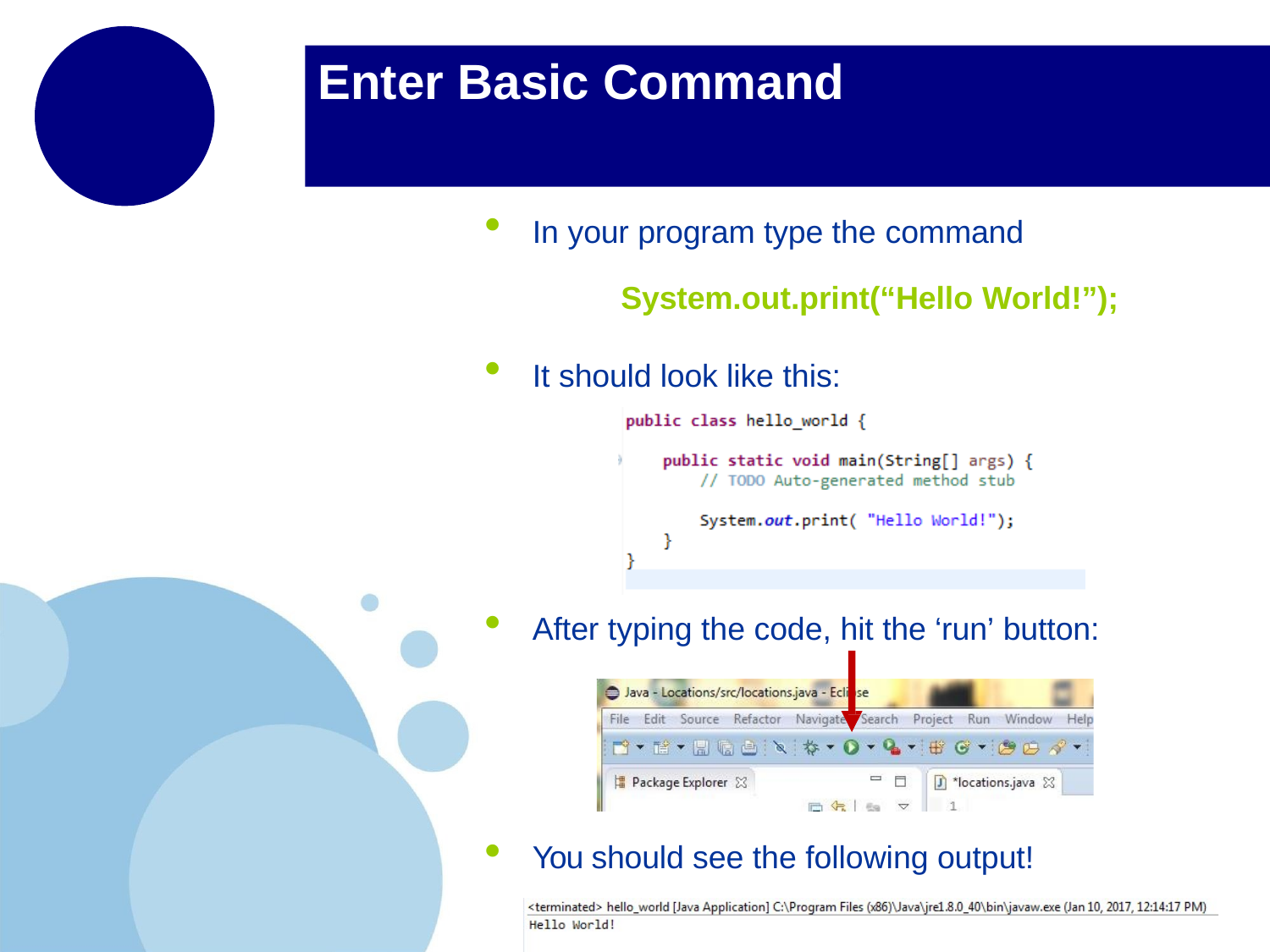

# Enter Basic Command
In your program type the command
System.out.print(“Hello World!”);

It should look like this:

After typing the code, hit the ‘run’ button:

You should see the following output!